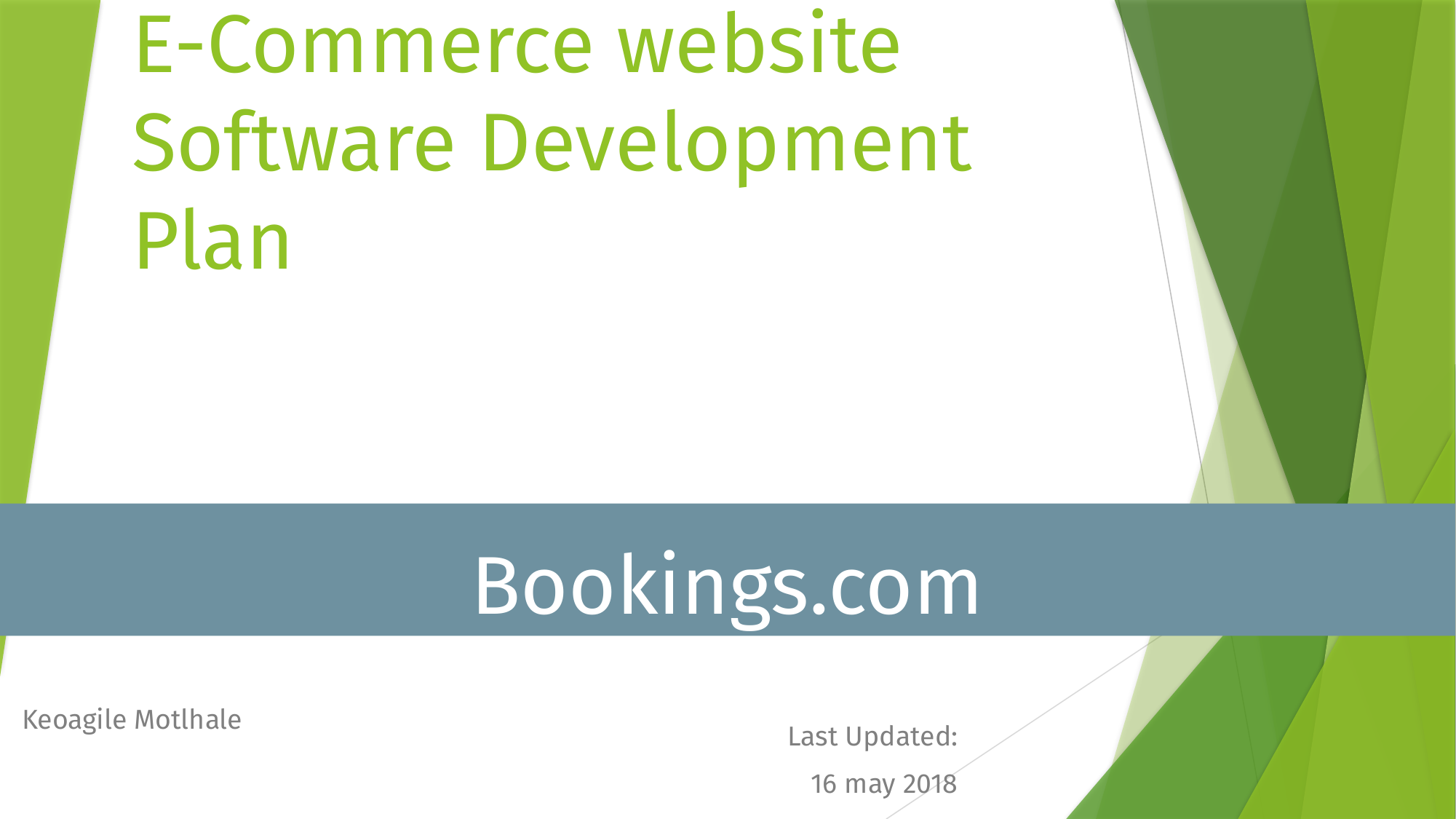

# E-Commerce website Software Development Plan
Bookings.com
Keoagile Motlhale
Last Updated:
16 may 2018